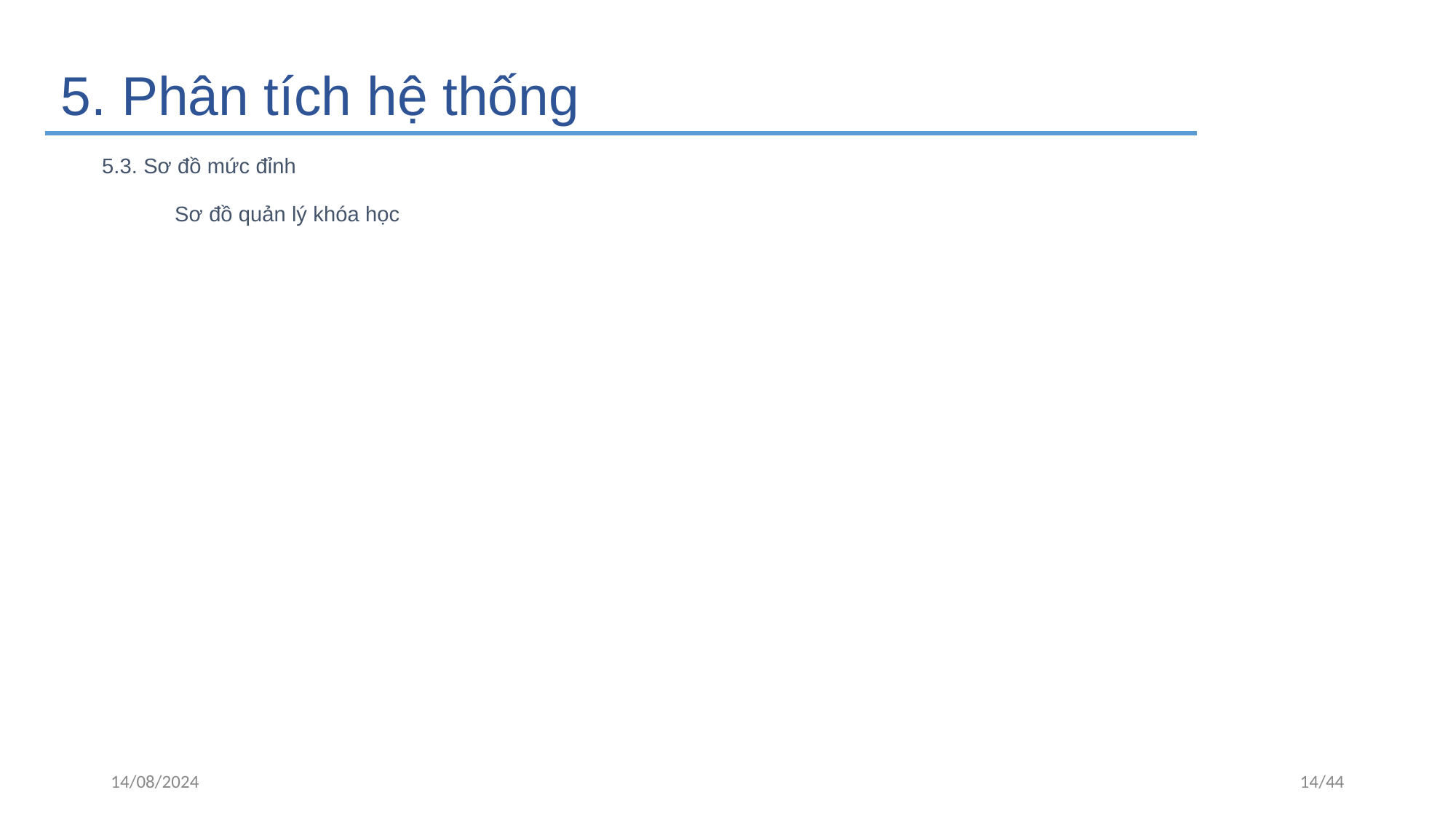

5. Phân tích hệ thống

5.3. Sơ đồ mức đỉnh
Sơ đồ quản lý khóa học
14/08/2024
14/44